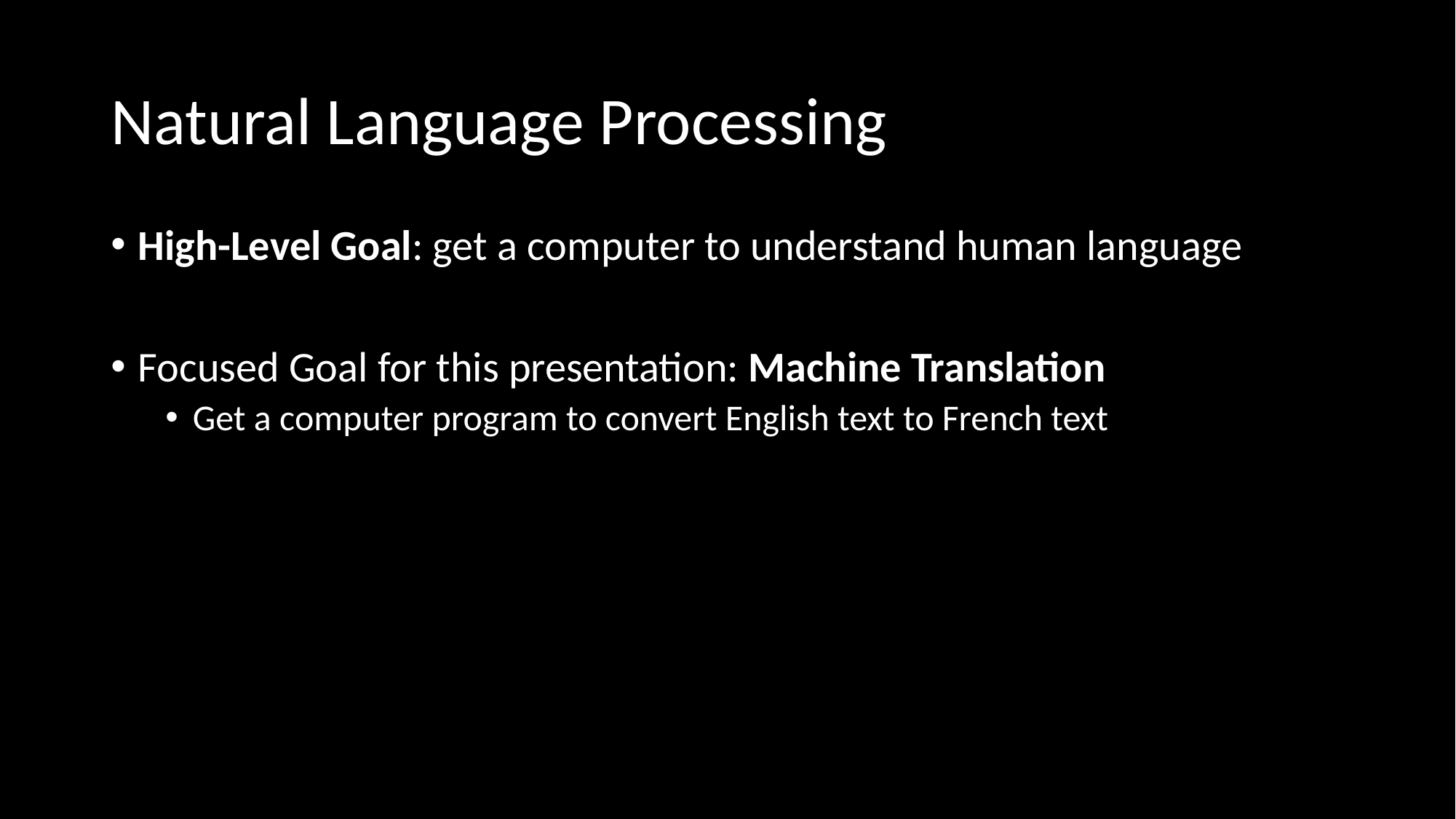

# Natural Language Processing
High-Level Goal: get a computer to understand human language

Focused Goal for this presentation: Machine Translation
Get a computer program to convert English text to French text